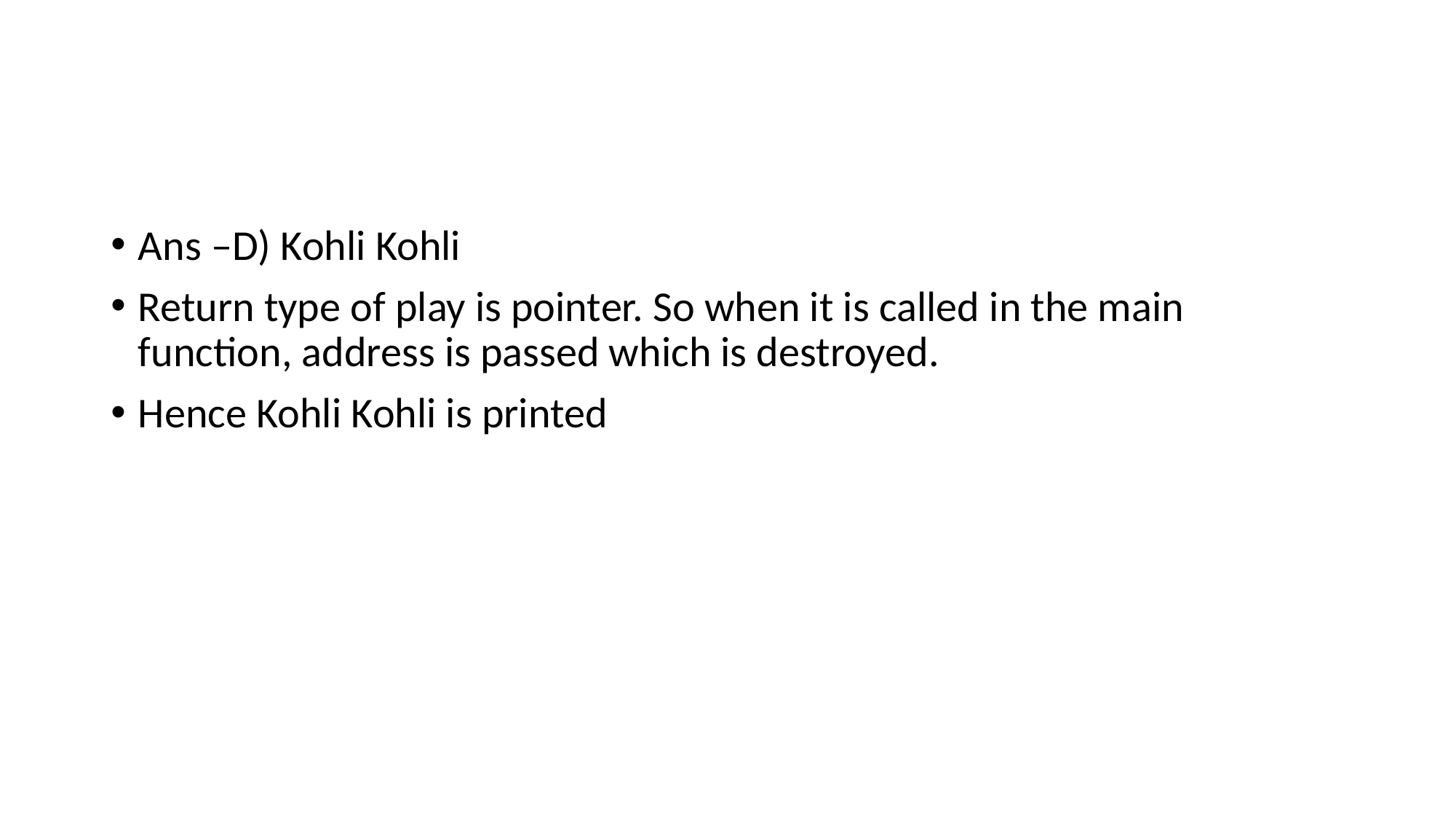

#
Ans –D) Kohli Kohli
Return type of play is pointer. So when it is called in the main function, address is passed which is destroyed.
Hence Kohli Kohli is printed